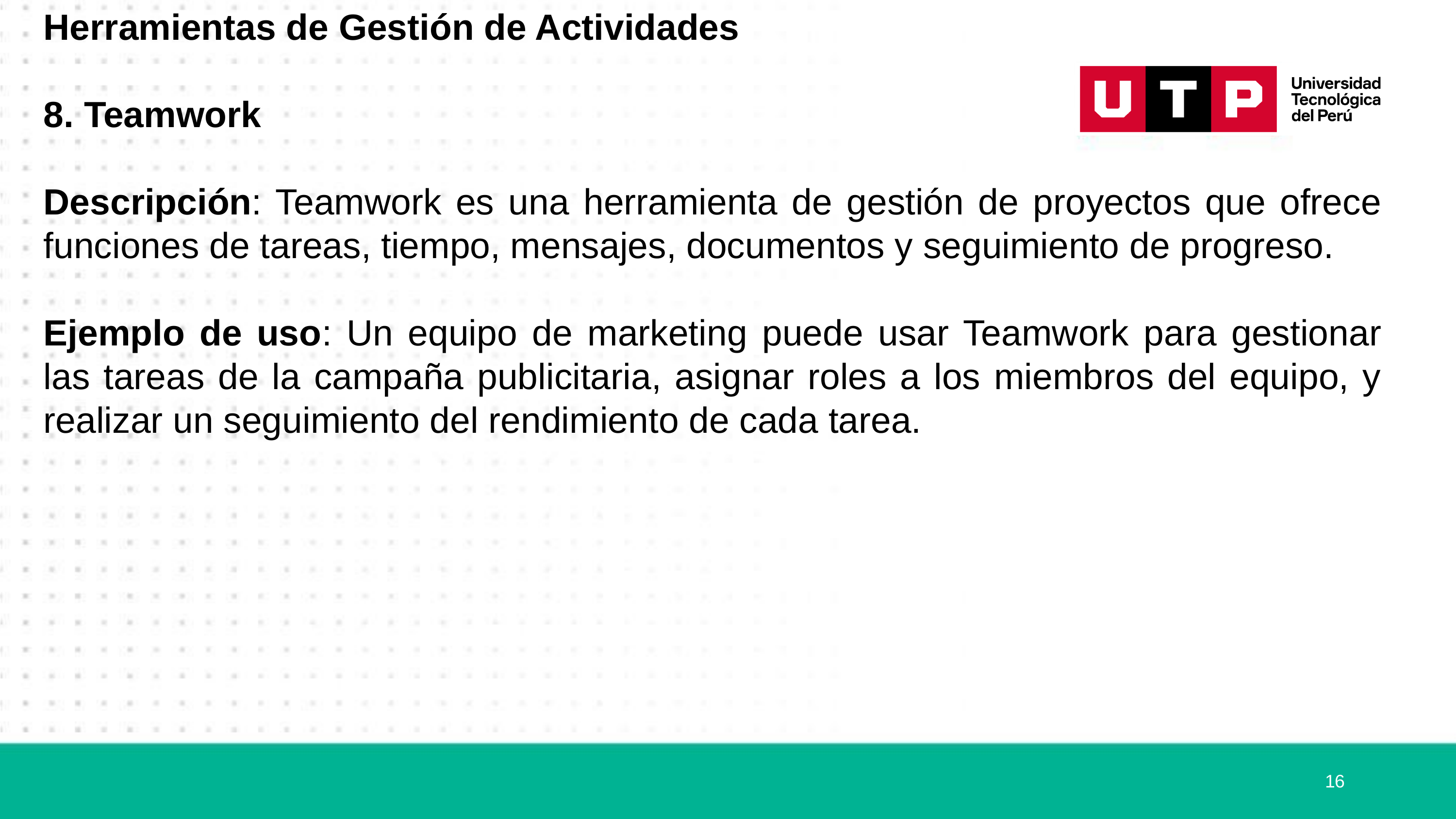

Herramientas de Gestión de Actividades

8. Teamwork

Descripción: Teamwork es una herramienta de gestión de proyectos que ofrece funciones de tareas, tiempo, mensajes, documentos y seguimiento de progreso.

Ejemplo de uso: Un equipo de marketing puede usar Teamwork para gestionar las tareas de la campaña publicitaria, asignar roles a los miembros del equipo, y realizar un seguimiento del rendimiento de cada tarea.
16